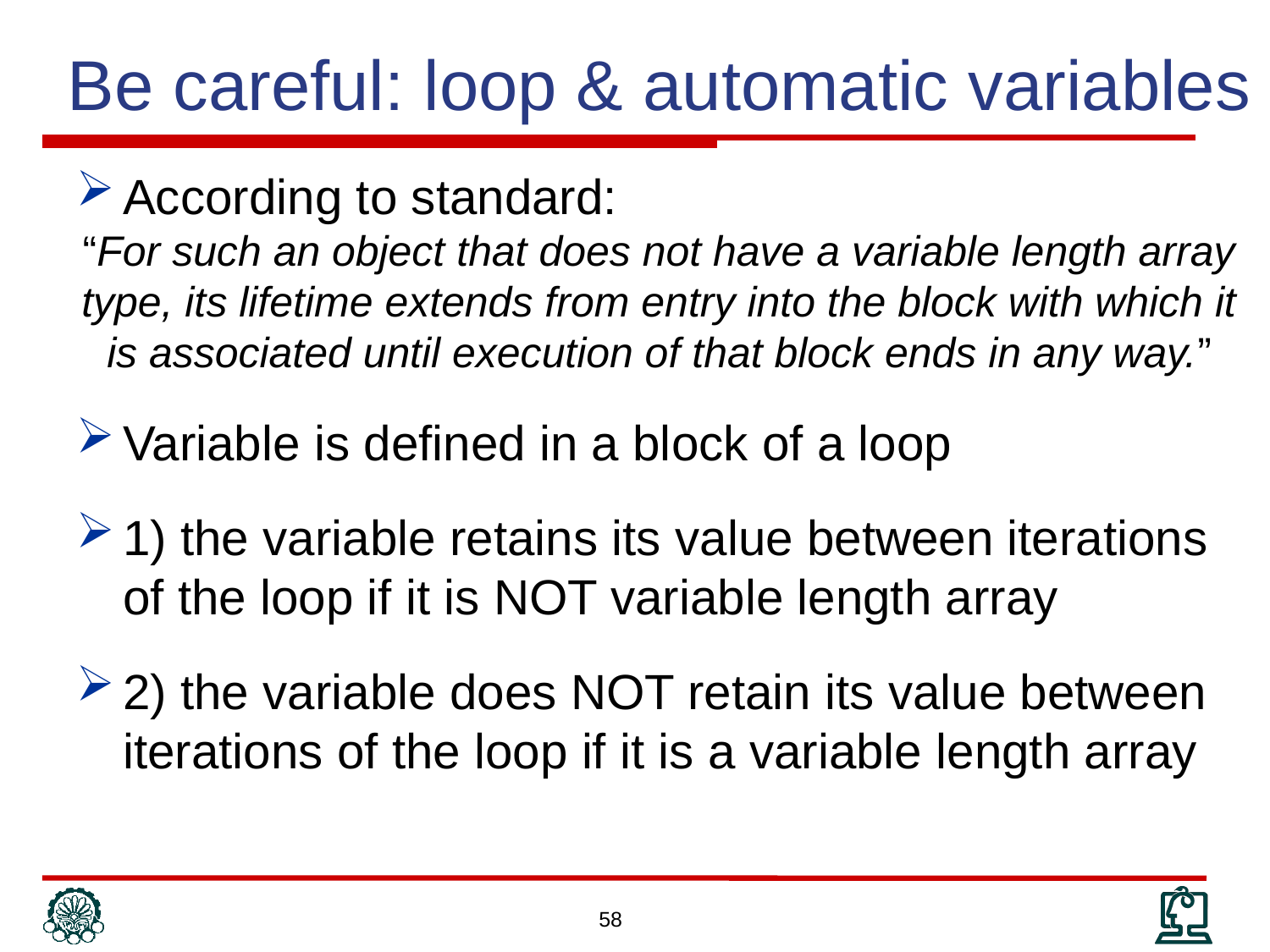

Be careful: loop & automatic variables
According to standard:
“For such an object that does not have a variable length array type, its lifetime extends from entry into the block with which it is associated until execution of that block ends in any way.”
Variable is defined in a block of a loop
1) the variable retains its value between iterations of the loop if it is NOT variable length array
2) the variable does NOT retain its value between iterations of the loop if it is a variable length array

58